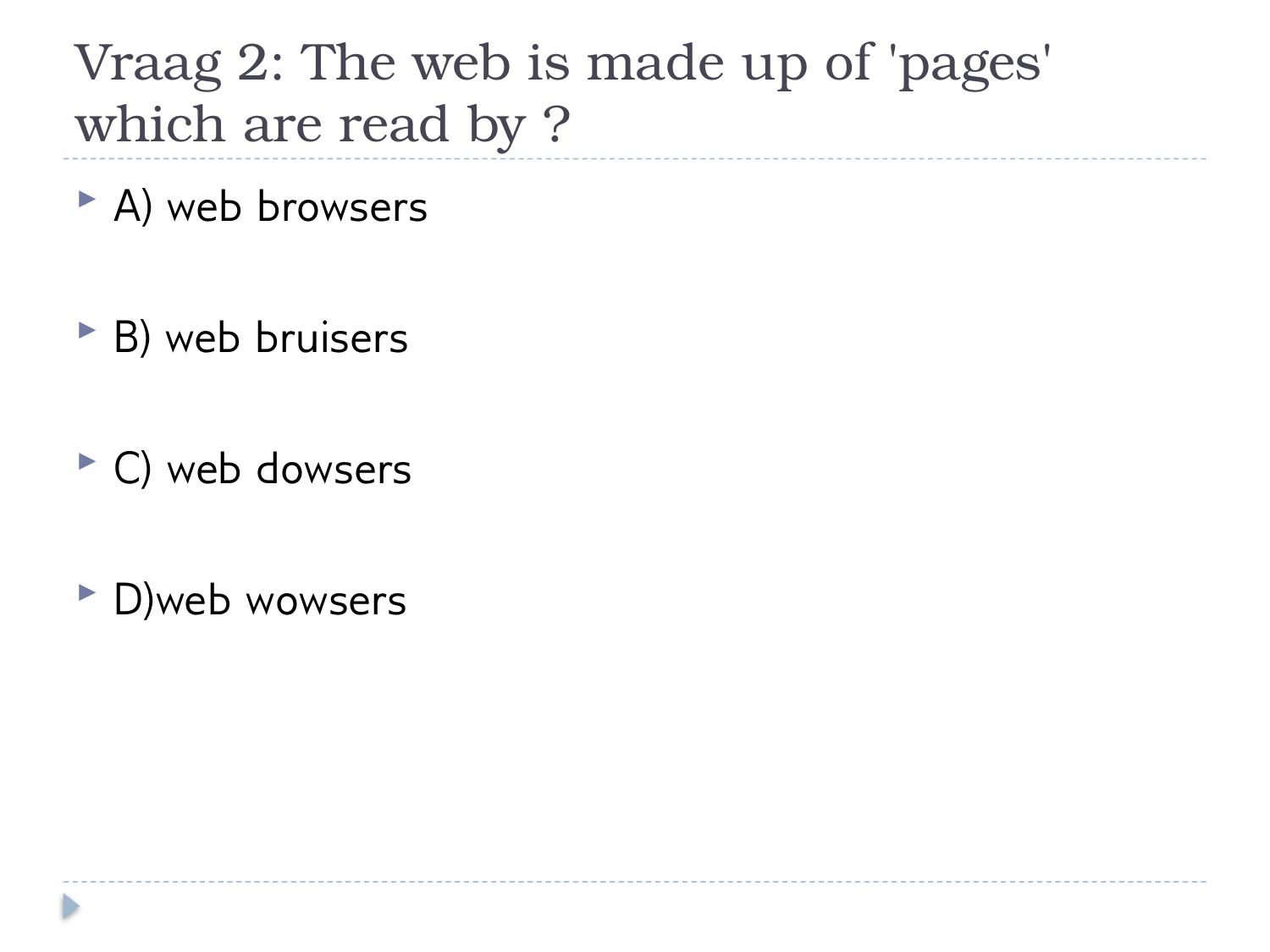

# Vraag 2: The web is made up of 'pages' which are read by ?
A) web browsers

B) web bruisers

C) web dowsers

D)web wowsers